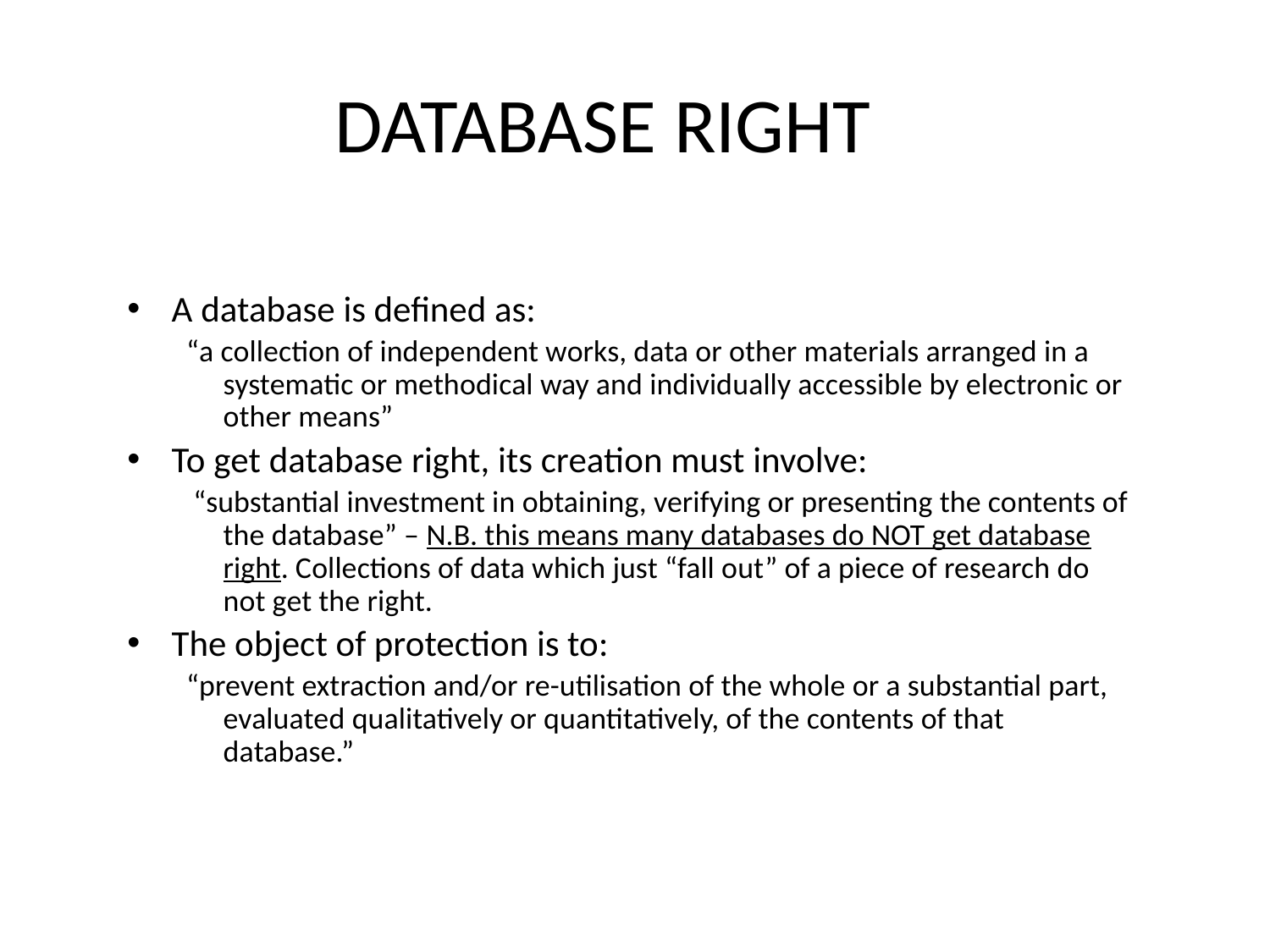

# DATABASE RIGHT
A database is defined as:
“a collection of independent works, data or other materials arranged in a systematic or methodical way and individually accessible by electronic or other means”
To get database right, its creation must involve:
 “substantial investment in obtaining, verifying or presenting the contents of the database” – N.B. this means many databases do NOT get database right. Collections of data which just “fall out” of a piece of research do not get the right.
The object of protection is to:
“prevent extraction and/or re-utilisation of the whole or a substantial part, evaluated qualitatively or quantitatively, of the contents of that database.”